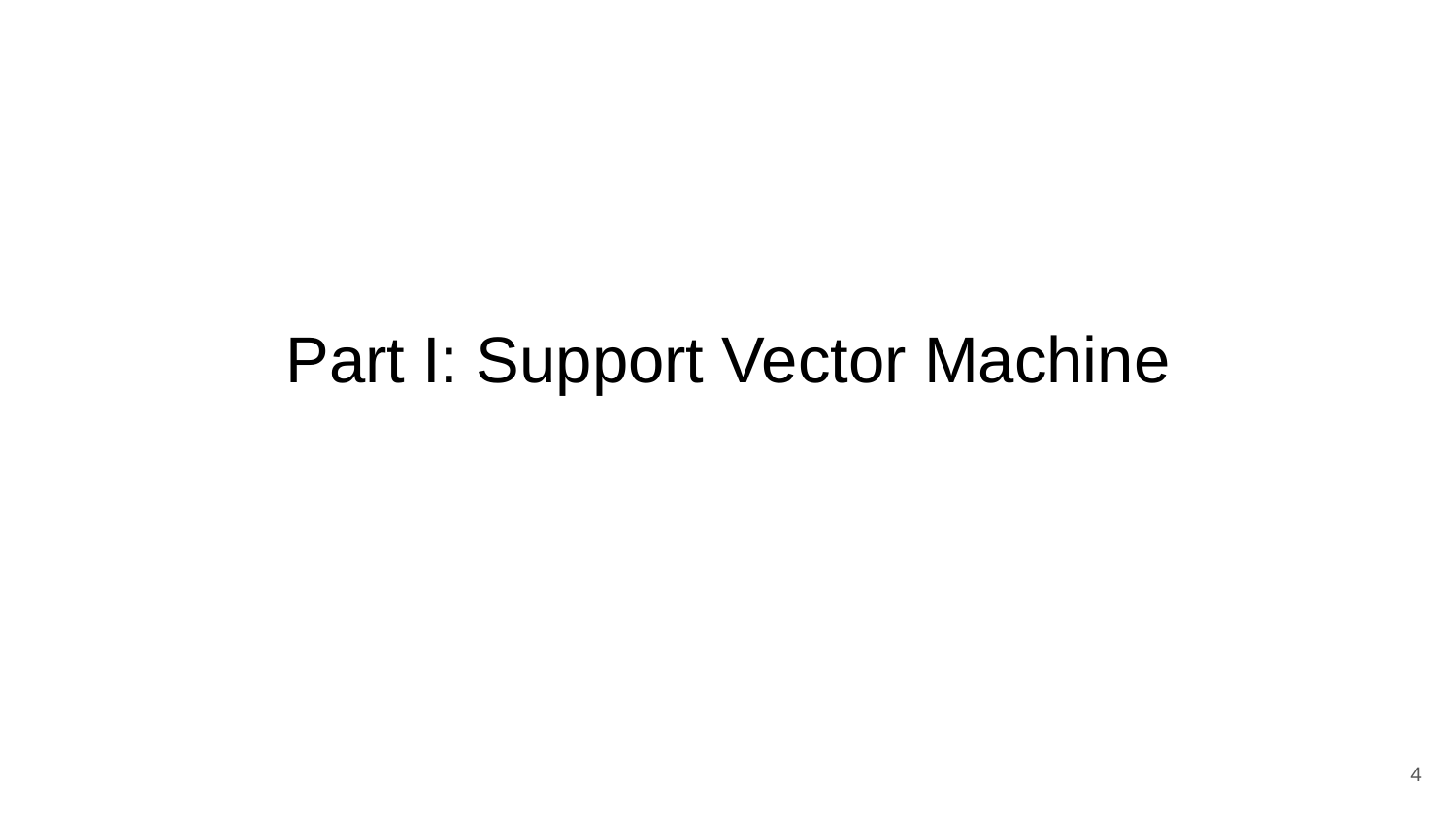

# Part I: Support Vector Machine
4